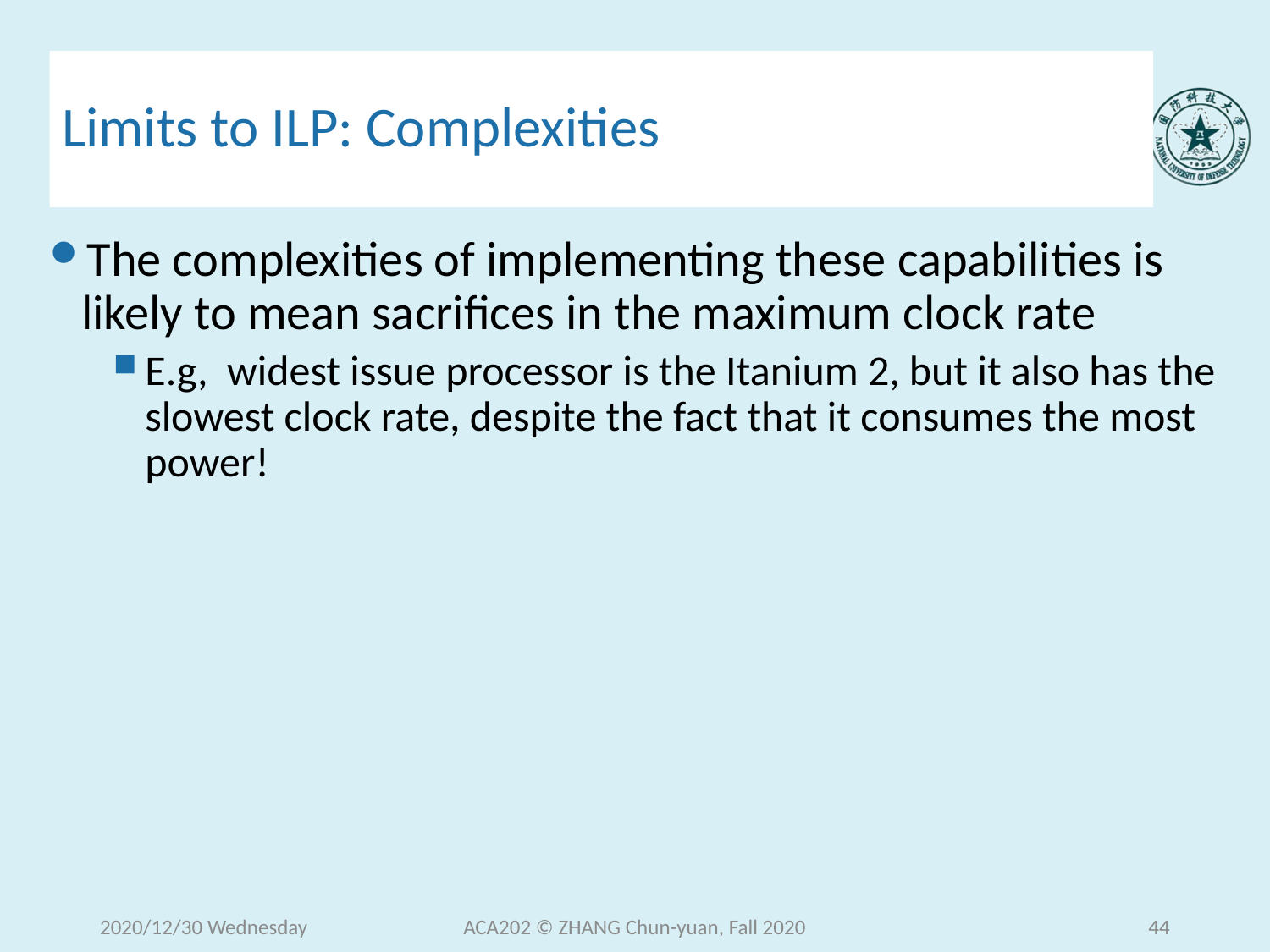

# Limits to ILP: Complexities
The complexities of implementing these capabilities is likely to mean sacrifices in the maximum clock rate
E.g,  widest issue processor is the Itanium 2, but it also has the slowest clock rate, despite the fact that it consumes the most power!
2020/12/30 Wednesday
ACA202 © ZHANG Chun-yuan, Fall 2020
44